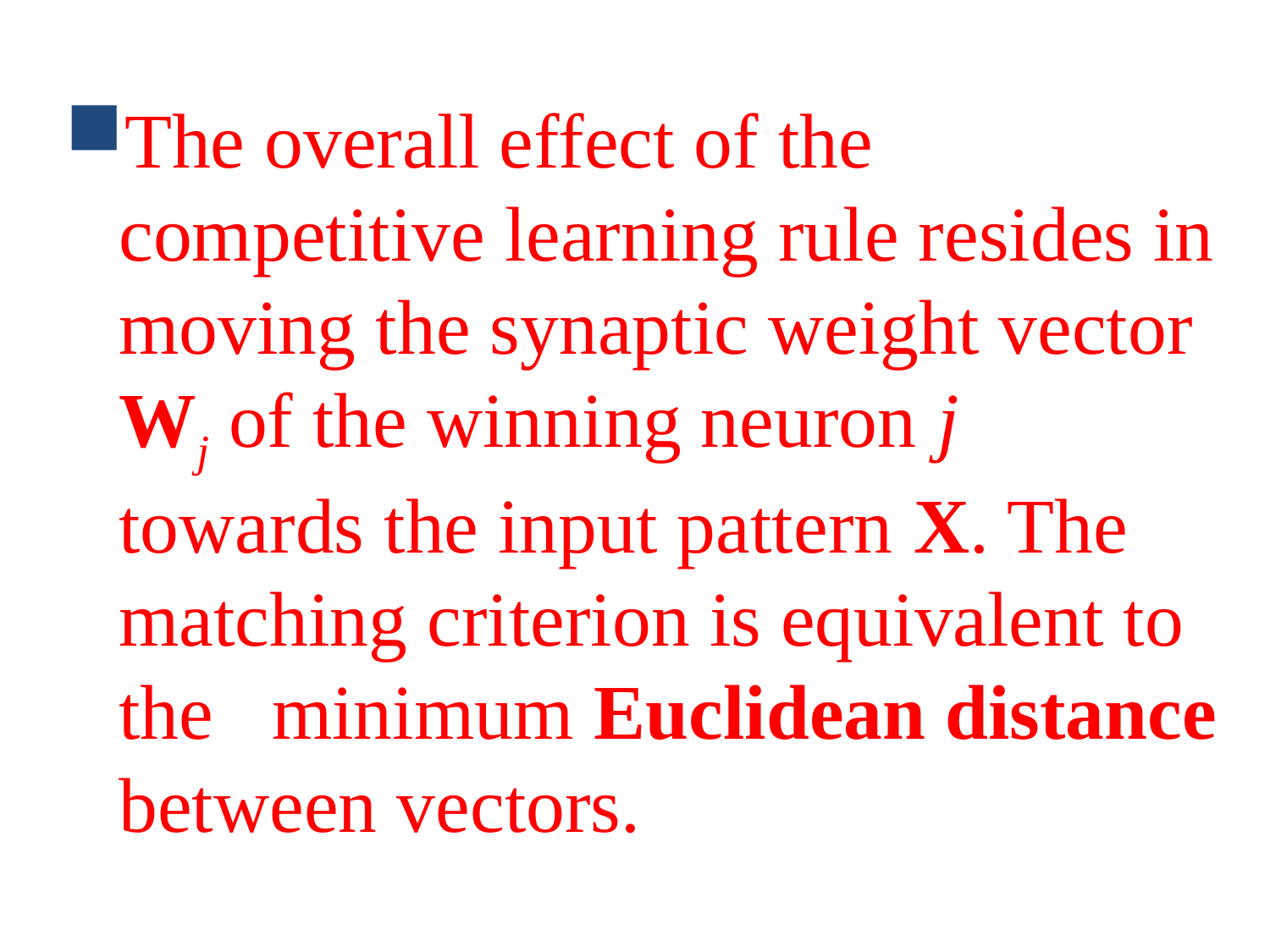

The overall effect of the competitive learning rule resides in moving the synaptic weight vector Wj of the winning neuron j towards the input pattern X. The matching criterion is equivalent to the   minimum Euclidean distance between vectors.